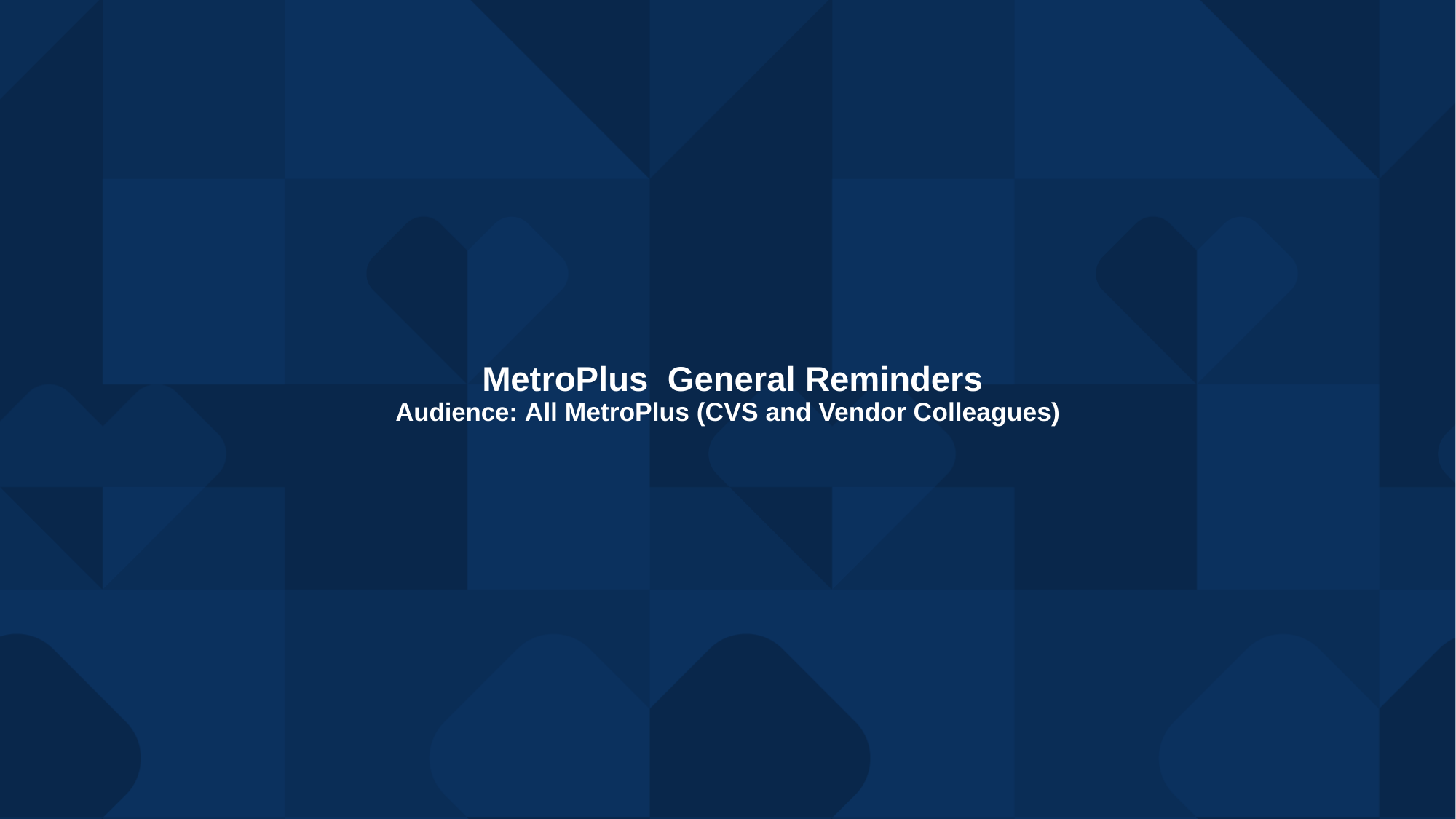

# MetroPlus  General Reminders Audience: All MetroPlus (CVS and Vendor Colleagues)